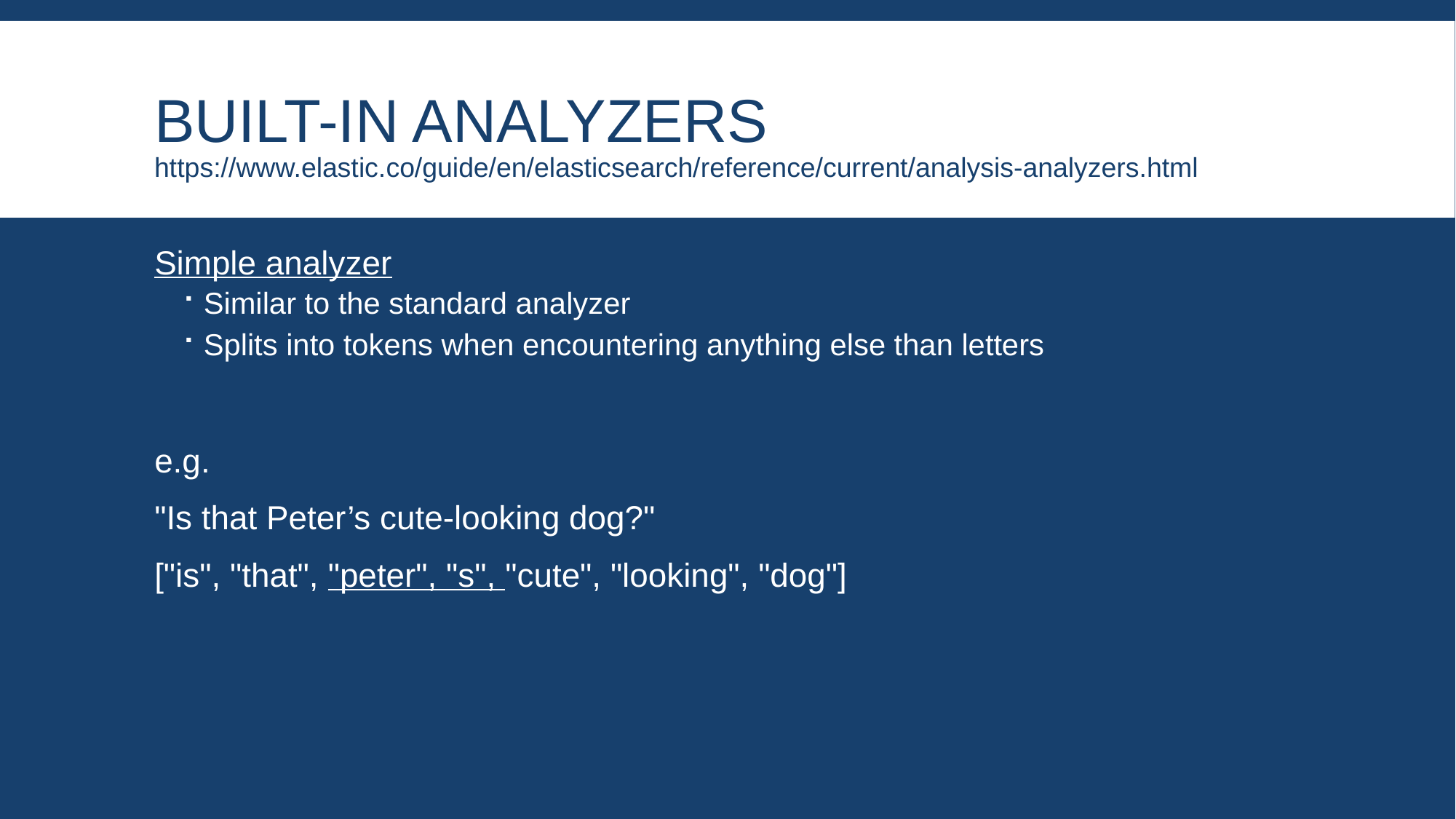

# Built-in analyzers
https://www.elastic.co/guide/en/elasticsearch/reference/current/analysis-analyzers.html
Simple analyzer
Similar to the standard analyzer
Splits into tokens when encountering anything else than letters

e.g.
"Is that Peter’s cute-looking dog?"
["is", "that", "peter", "s", "cute", "looking", "dog"]